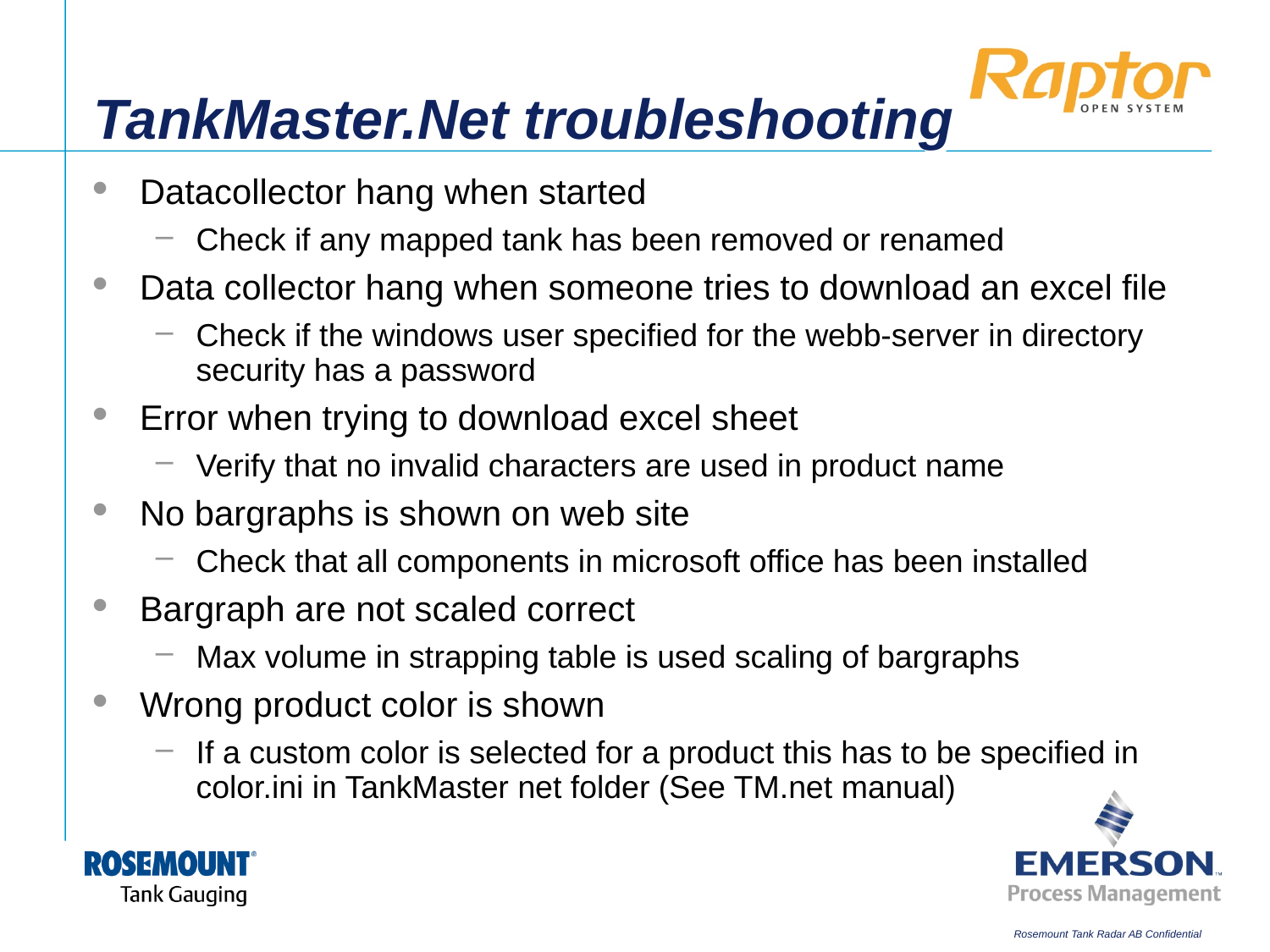

# TankMaster.Net troubleshooting
Datacollector hang when started
Check if any mapped tank has been removed or renamed
Data collector hang when someone tries to download an excel file
Check if the windows user specified for the webb-server in directory security has a password
Error when trying to download excel sheet
Verify that no invalid characters are used in product name
No bargraphs is shown on web site
Check that all components in microsoft office has been installed
Bargraph are not scaled correct
Max volume in strapping table is used scaling of bargraphs
Wrong product color is shown
If a custom color is selected for a product this has to be specified in color.ini in TankMaster net folder (See TM.net manual)